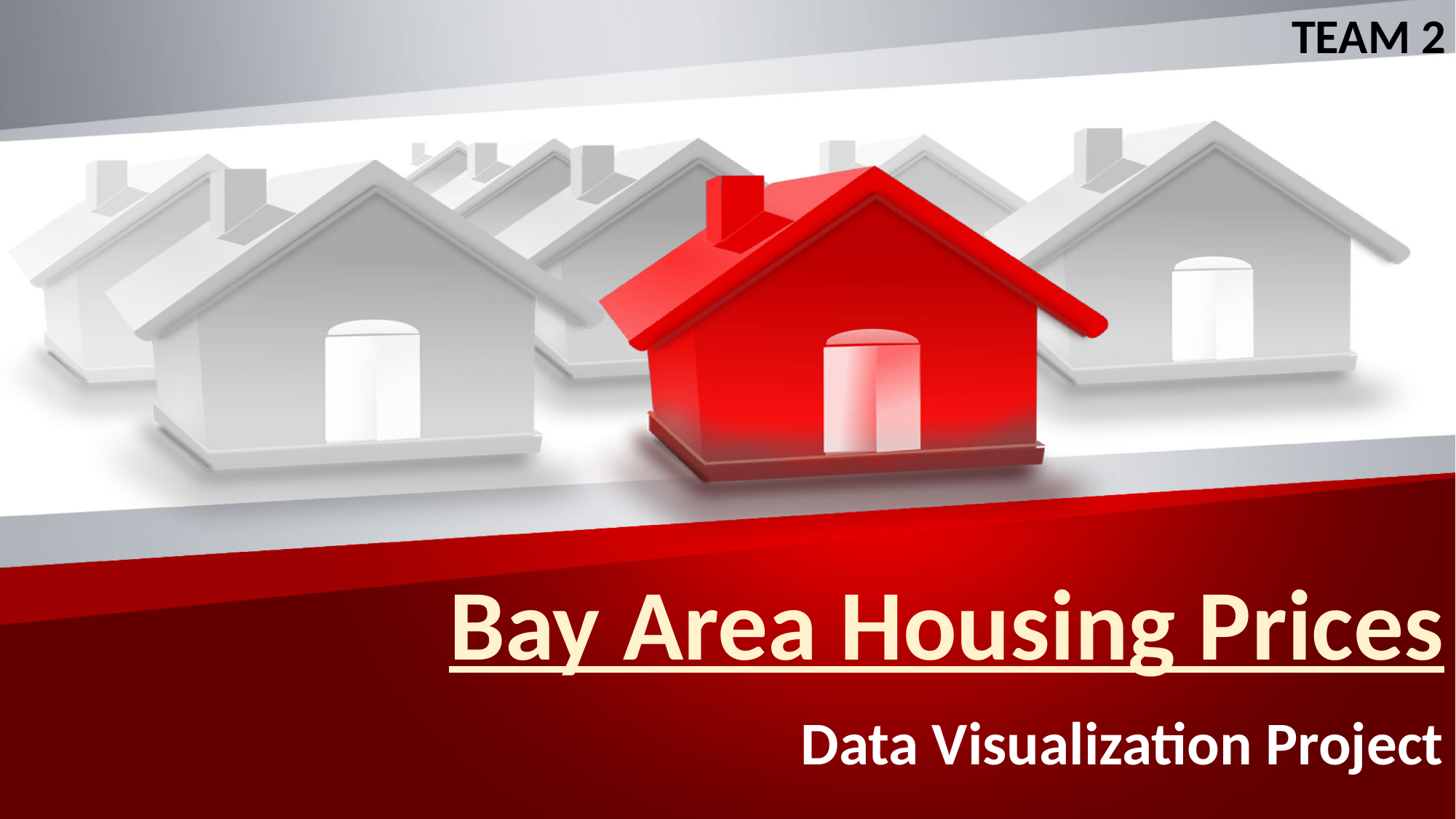

TEAM 2
Bay Area Housing Prices
Data Visualization Project